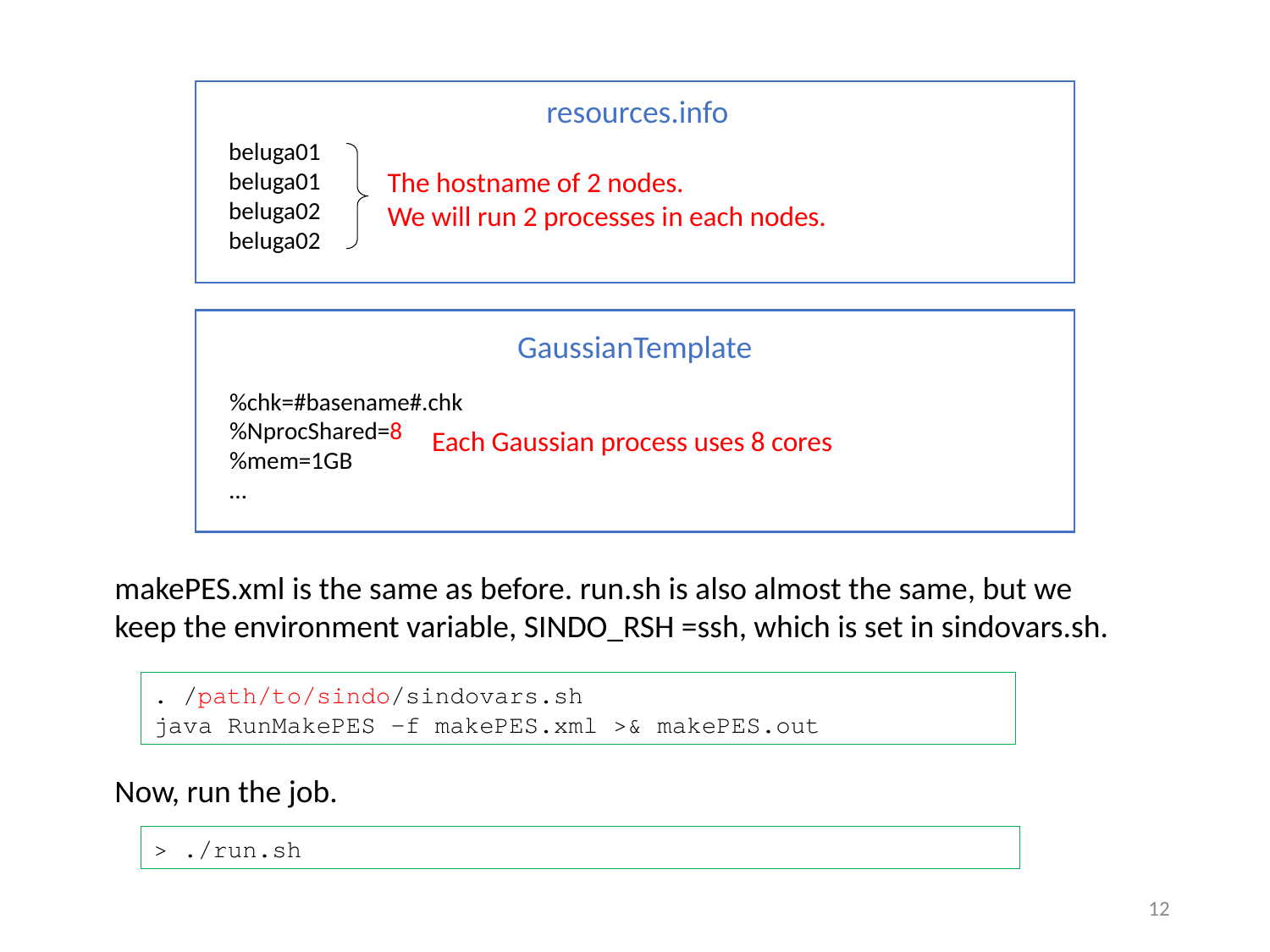

resources.info
beluga01
beluga01
beluga02
beluga02

The hostname of 2 nodes.
We will run 2 processes in each nodes.

GaussianTemplate
%chk=#basename#.chk
%NprocShared=8
%mem=1GB
…
Each Gaussian process uses 8 cores
makePES.xml is the same as before. run.sh is also almost the same, but we keep the environment variable, SINDO_RSH =ssh, which is set in sindovars.sh.
. /path/to/sindo/sindovars.sh
java RunMakePES -f makePES.xml >& makePES.out
Now, run the job.
> ./run.sh
12